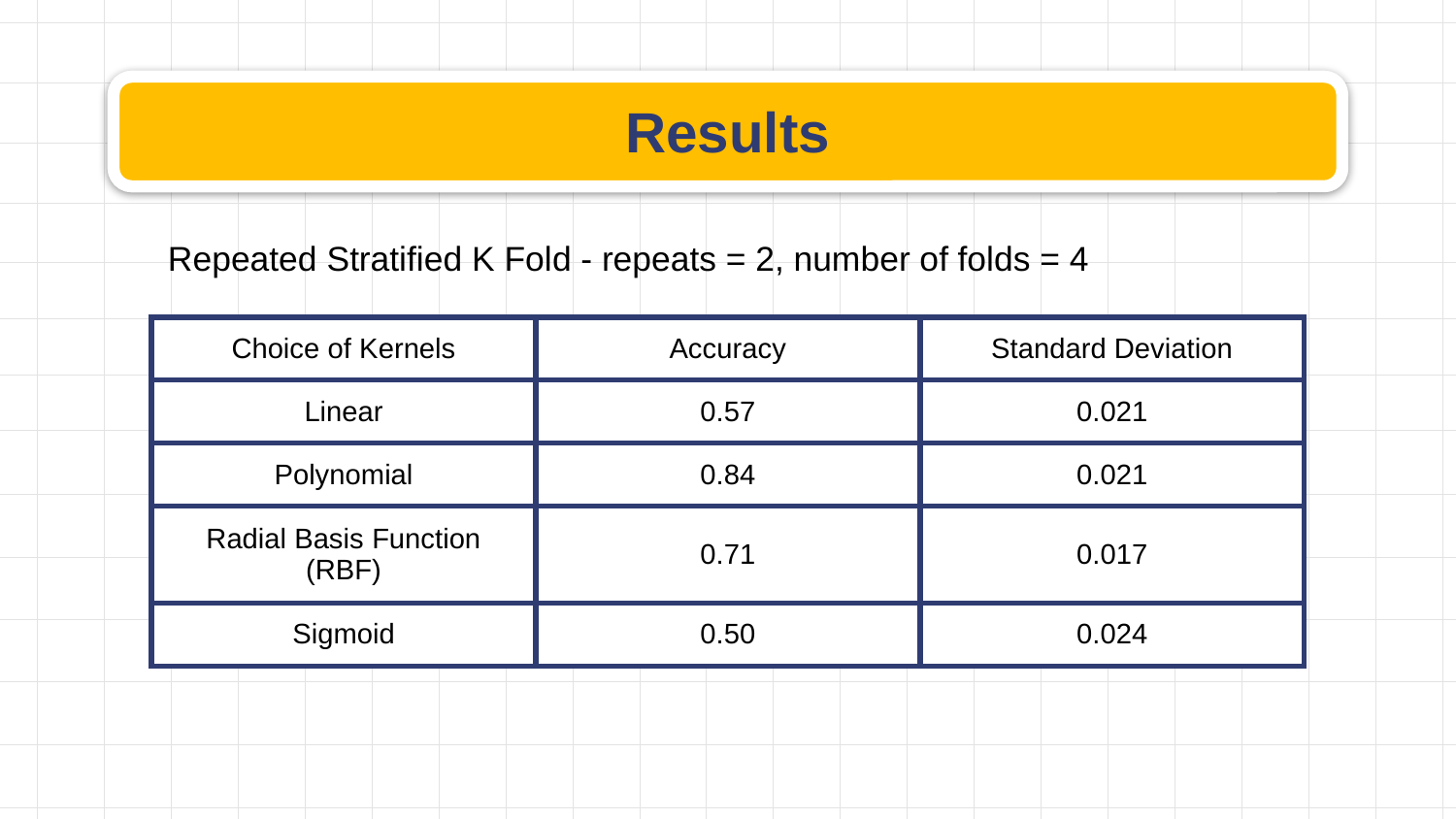

# Results
Repeated Stratified K Fold - repeats = 2, number of folds = 4
| Choice of Kernels | Accuracy | Standard Deviation |
| --- | --- | --- |
| Linear | 0.57 | 0.021 |
| Polynomial | 0.84 | 0.021 |
| Radial Basis Function (RBF) | 0.71 | 0.017 |
| Sigmoid | 0.50 | 0.024 |